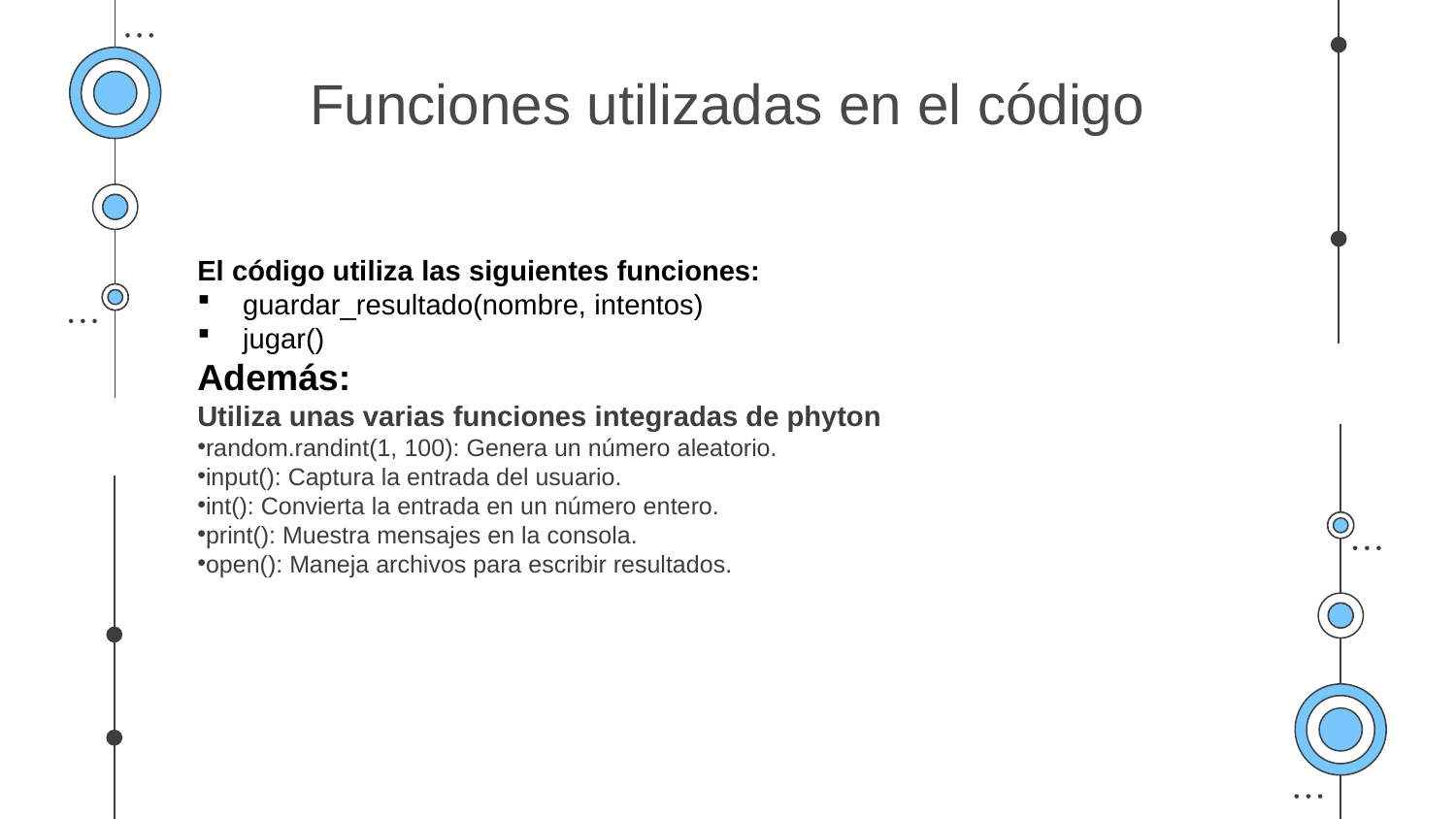

# Funciones utilizadas en el código
El código utiliza las siguientes funciones:
guardar_resultado(nombre, intentos)
jugar()
Además:
Utiliza unas varias funciones integradas de phyton
random.randint(1, 100): Genera un número aleatorio.
input(): Captura la entrada del usuario.
int(): Convierta la entrada en un número entero.
print(): Muestra mensajes en la consola.
open(): Maneja archivos para escribir resultados.